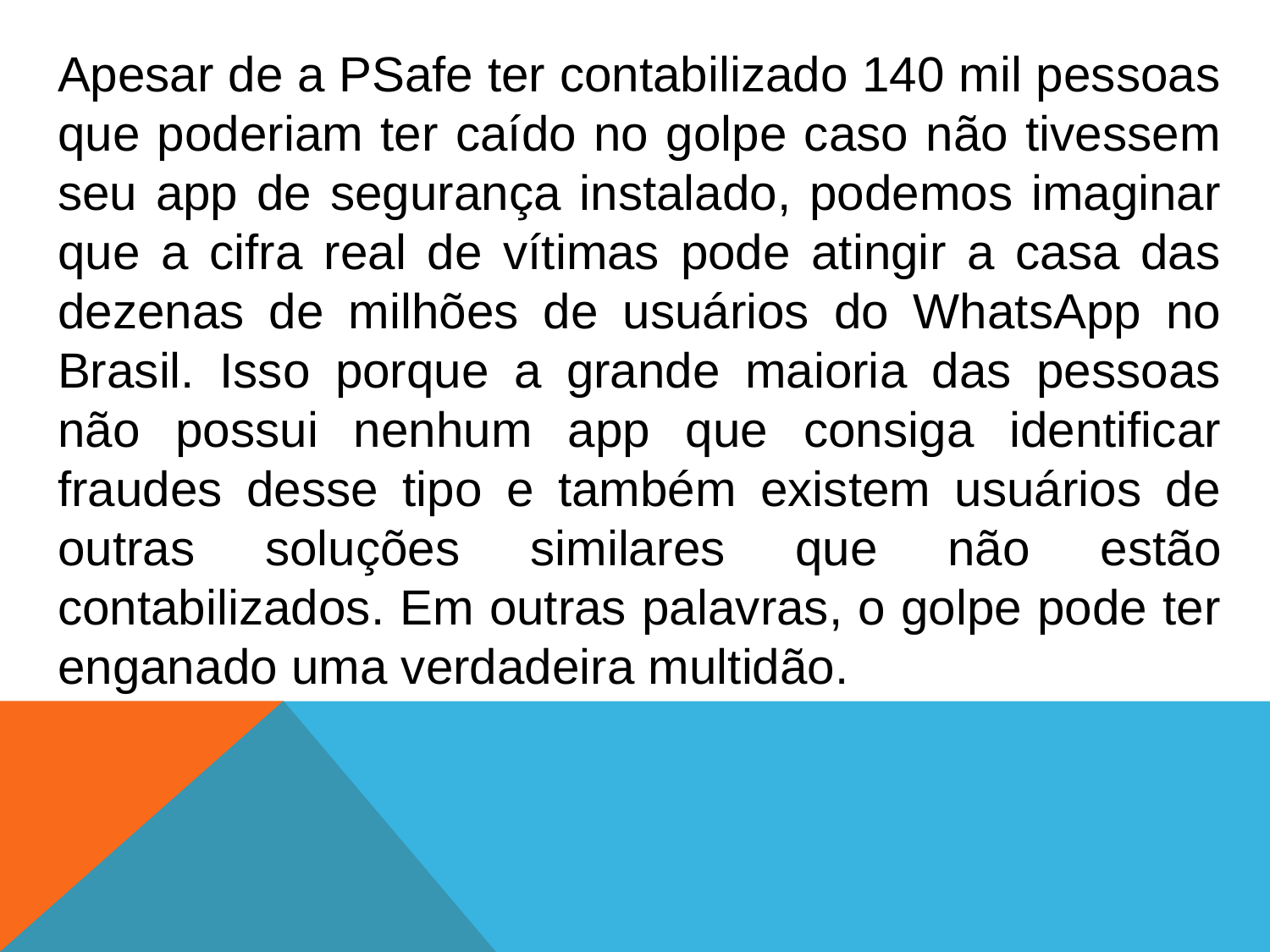

Apesar de a PSafe ter contabilizado 140 mil pessoas que poderiam ter caído no golpe caso não tivessem seu app de segurança instalado, podemos imaginar que a cifra real de vítimas pode atingir a casa das dezenas de milhões de usuários do WhatsApp no Brasil. Isso porque a grande maioria das pessoas não possui nenhum app que consiga identificar fraudes desse tipo e também existem usuários de outras soluções similares que não estão contabilizados. Em outras palavras, o golpe pode ter enganado uma verdadeira multidão.